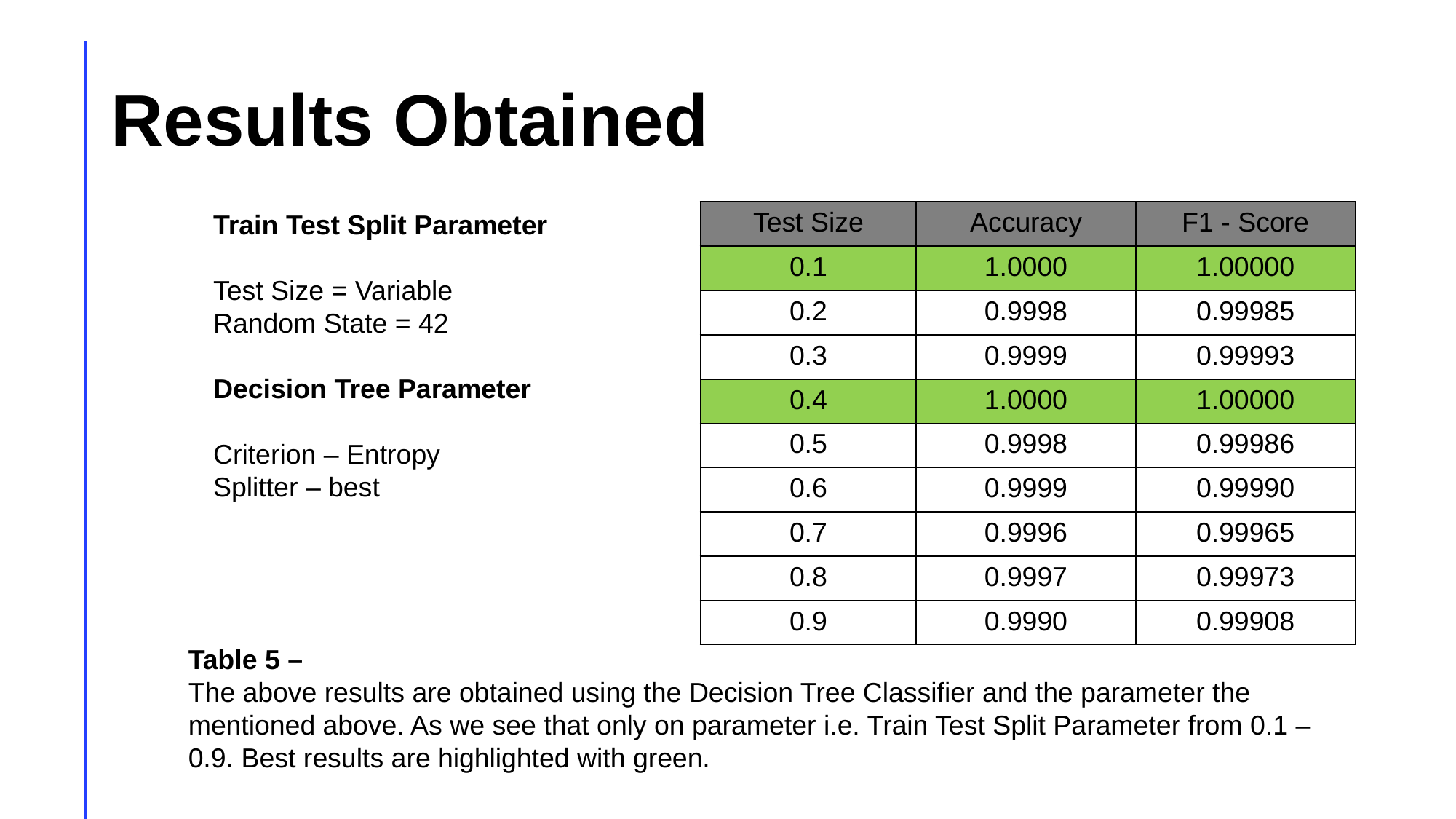

# Results Obtained
Train Test Split Parameter

Test Size = Variable
Random State = 42

Decision Tree Parameter

Criterion – Entropy
Splitter – best
| Test Size | Accuracy | F1 - Score |
| --- | --- | --- |
| 0.1 | 1.0000 | 1.00000 |
| 0.2 | 0.9998 | 0.99985 |
| 0.3 | 0.9999 | 0.99993 |
| 0.4 | 1.0000 | 1.00000 |
| 0.5 | 0.9998 | 0.99986 |
| 0.6 | 0.9999 | 0.99990 |
| 0.7 | 0.9996 | 0.99965 |
| 0.8 | 0.9997 | 0.99973 |
| 0.9 | 0.9990 | 0.99908 |
Table 5 –
The above results are obtained using the Decision Tree Classifier and the parameter the mentioned above. As we see that only on parameter i.e. Train Test Split Parameter from 0.1 – 0.9. Best results are highlighted with green.